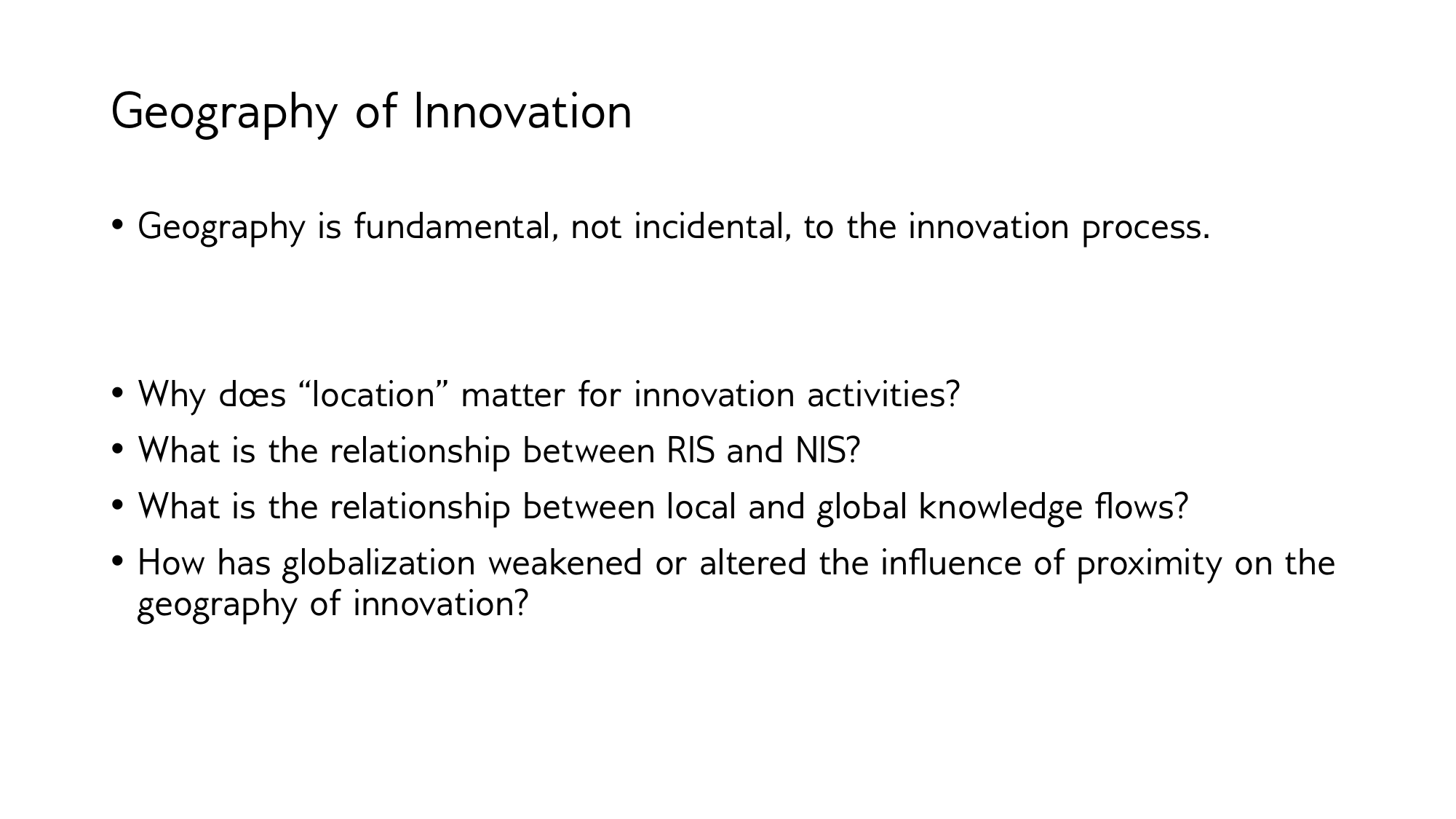

# Geography of Innovation
Geography is fundamental, not incidental, to the innovation process.

Why does “location” matter for innovation activities?
What is the relationship between RIS and NIS?
What is the relationship between local and global knowledge flows?
How has globalization weakened or altered the influence of proximity on the geography of innovation?